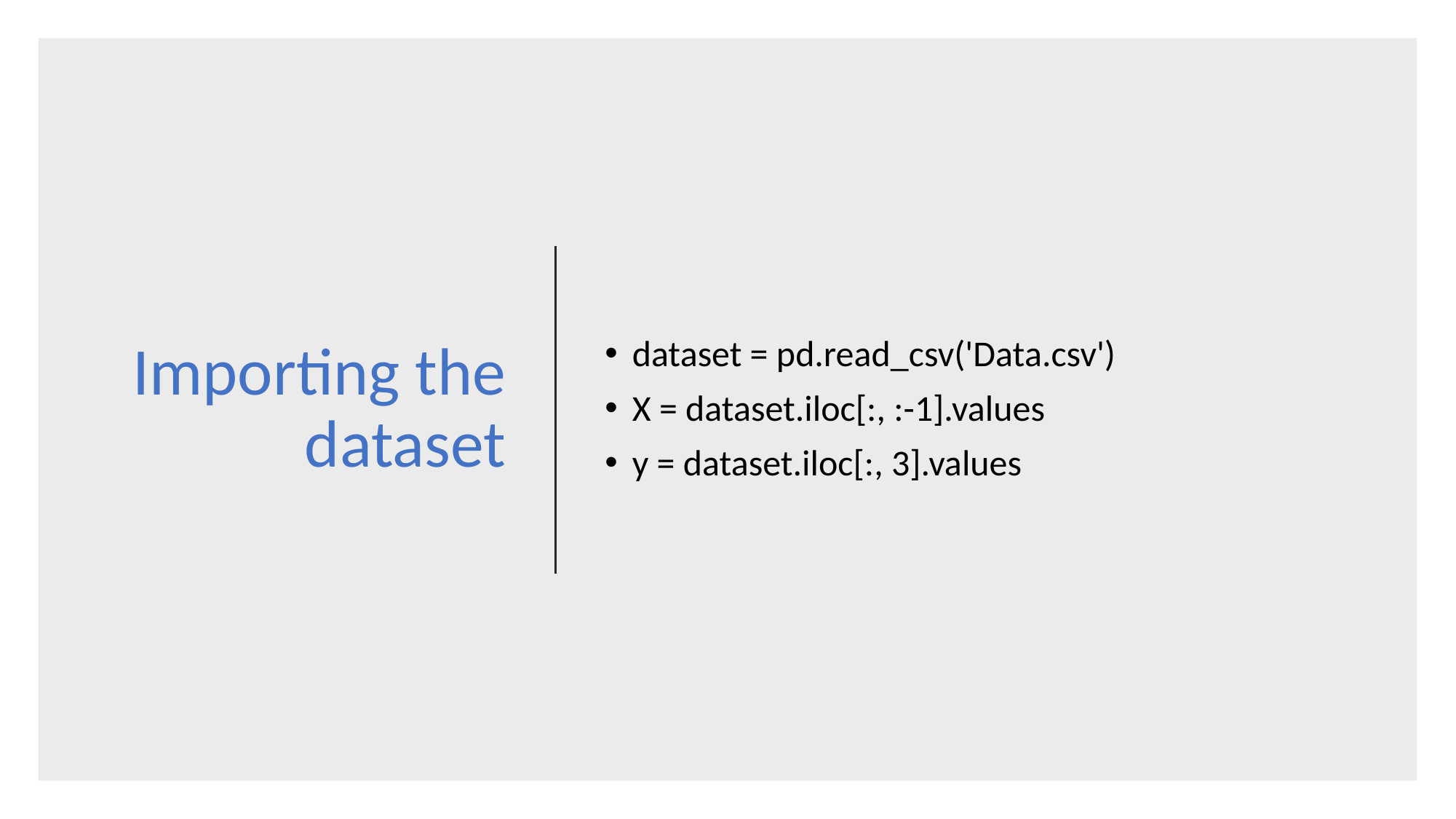

# Importing the dataset
dataset = pd.read_csv('Data.csv')
X = dataset.iloc[:, :-1].values
y = dataset.iloc[:, 3].values